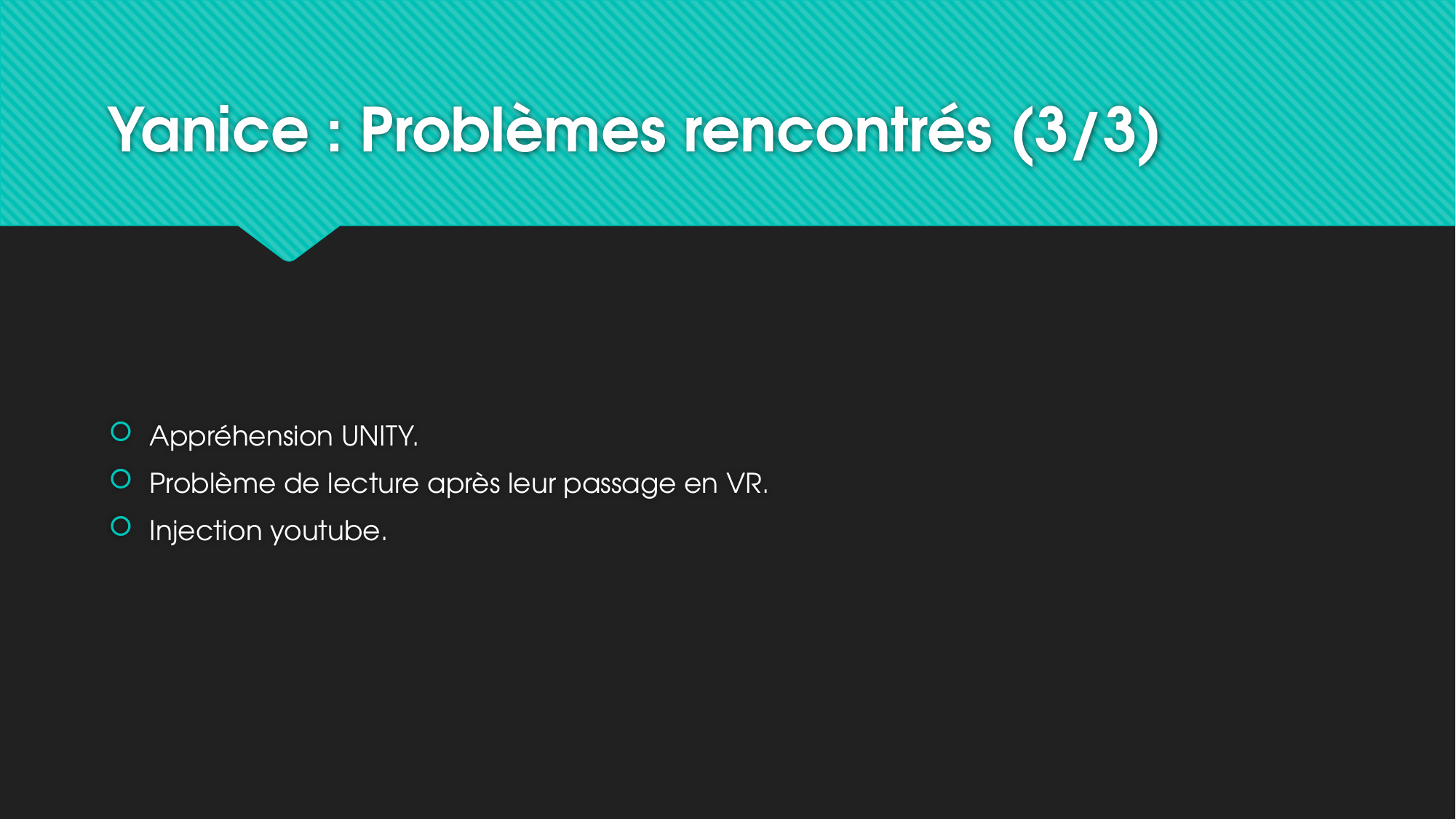

# Yanice : Problèmes rencontrés (3/3)
Appréhension UNITY.
Problème de lecture après leur passage en VR.
Injection youtube.